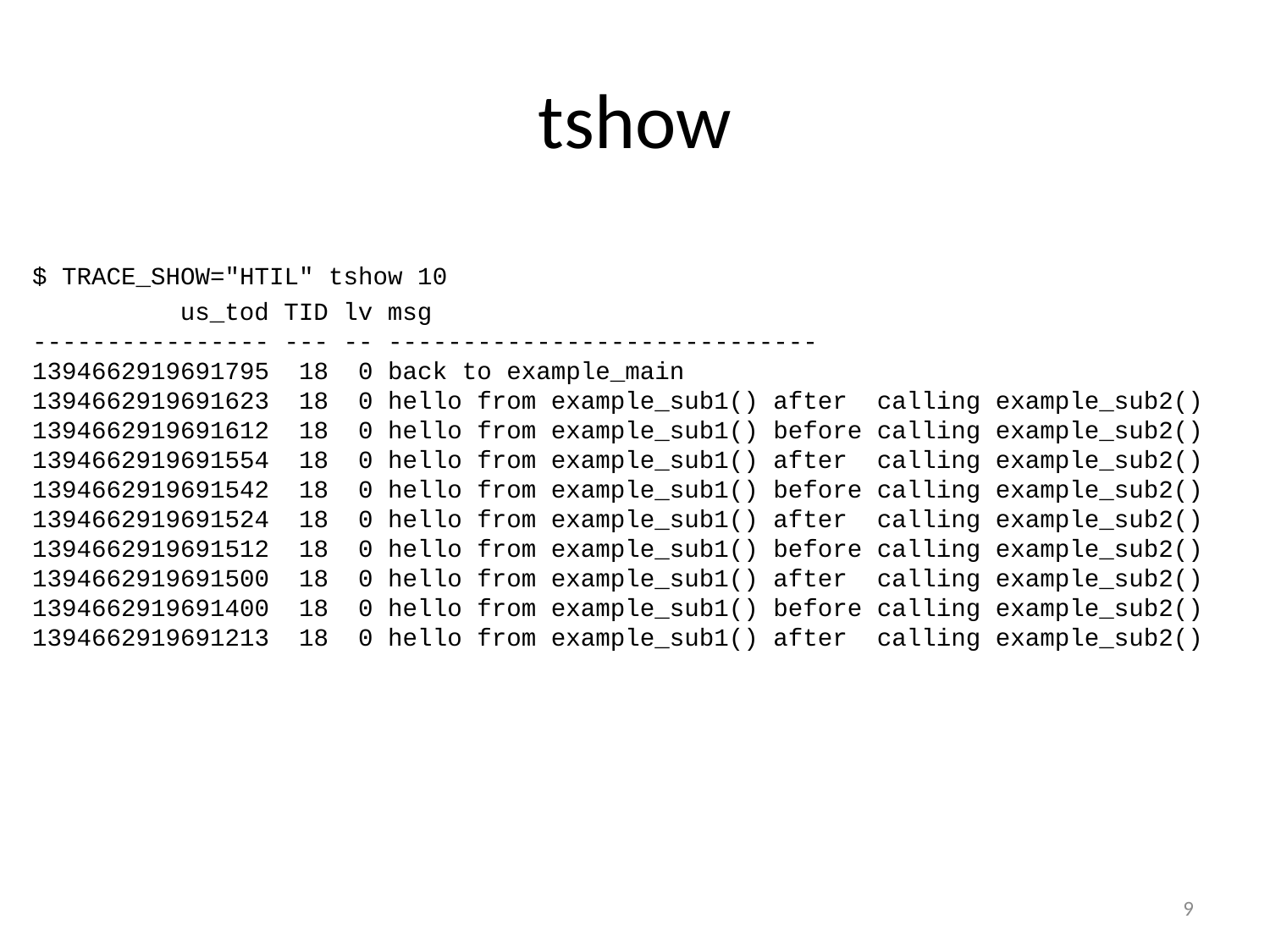

tshow
﻿$ TRACE_SHOW="HTIL" tshow 10
          us_tod TID lv msg
---------------- --- -- -----------------------------
1394662919691795  18  0 back to example_main
1394662919691623  18  0 hello from example_sub1() after  calling example_sub2()
1394662919691612  18  0 hello from example_sub1() before calling example_sub2()
1394662919691554  18  0 hello from example_sub1() after  calling example_sub2()
1394662919691542  18  0 hello from example_sub1() before calling example_sub2()
1394662919691524  18  0 hello from example_sub1() after  calling example_sub2()
1394662919691512  18  0 hello from example_sub1() before calling example_sub2()
1394662919691500  18  0 hello from example_sub1() after  calling example_sub2()
1394662919691400  18  0 hello from example_sub1() before calling example_sub2()
1394662919691213  18  0 hello from example_sub1() after  calling example_sub2()
9